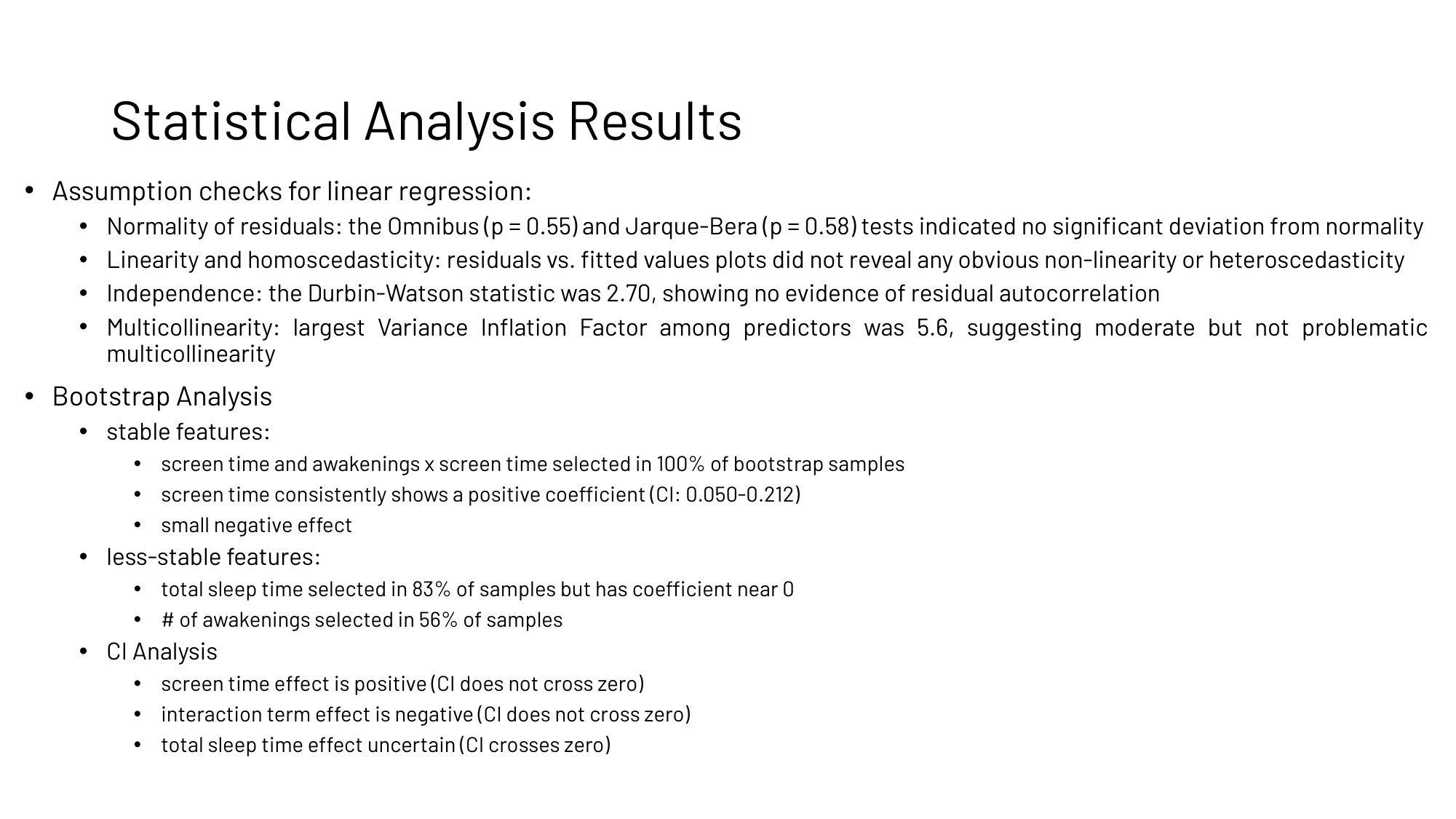

# Statistical Analysis Results
Assumption checks for linear regression:
Normality of residuals: the Omnibus (p = 0.55) and Jarque-Bera (p = 0.58) tests indicated no significant deviation from normality
Linearity and homoscedasticity: residuals vs. fitted values plots did not reveal any obvious non-linearity or heteroscedasticity
Independence: the Durbin-Watson statistic was 2.70, showing no evidence of residual autocorrelation
Multicollinearity: largest Variance Inflation Factor among predictors was 5.6, suggesting moderate but not problematic multicollinearity
Bootstrap Analysis
stable features:
screen time and awakenings x screen time selected in 100% of bootstrap samples
screen time consistently shows a positive coefficient (CI: 0.050-0.212)
small negative effect
less-stable features:
total sleep time selected in 83% of samples but has coefficient near 0
# of awakenings selected in 56% of samples
CI Analysis
screen time effect is positive (CI does not cross zero)
interaction term effect is negative (CI does not cross zero)
total sleep time effect uncertain (CI crosses zero)